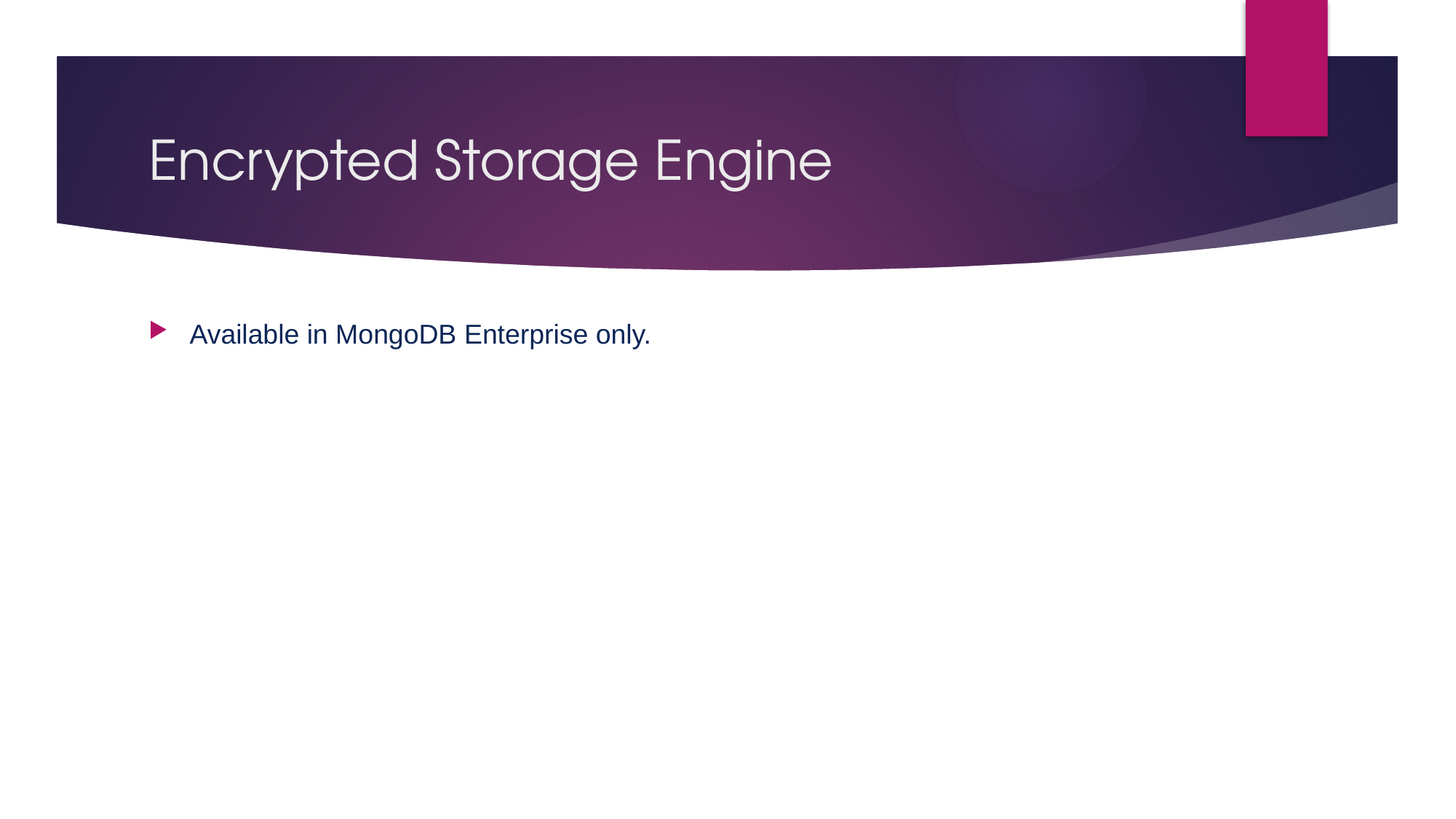

# Encrypted Storage Engine
Available in MongoDB Enterprise only.